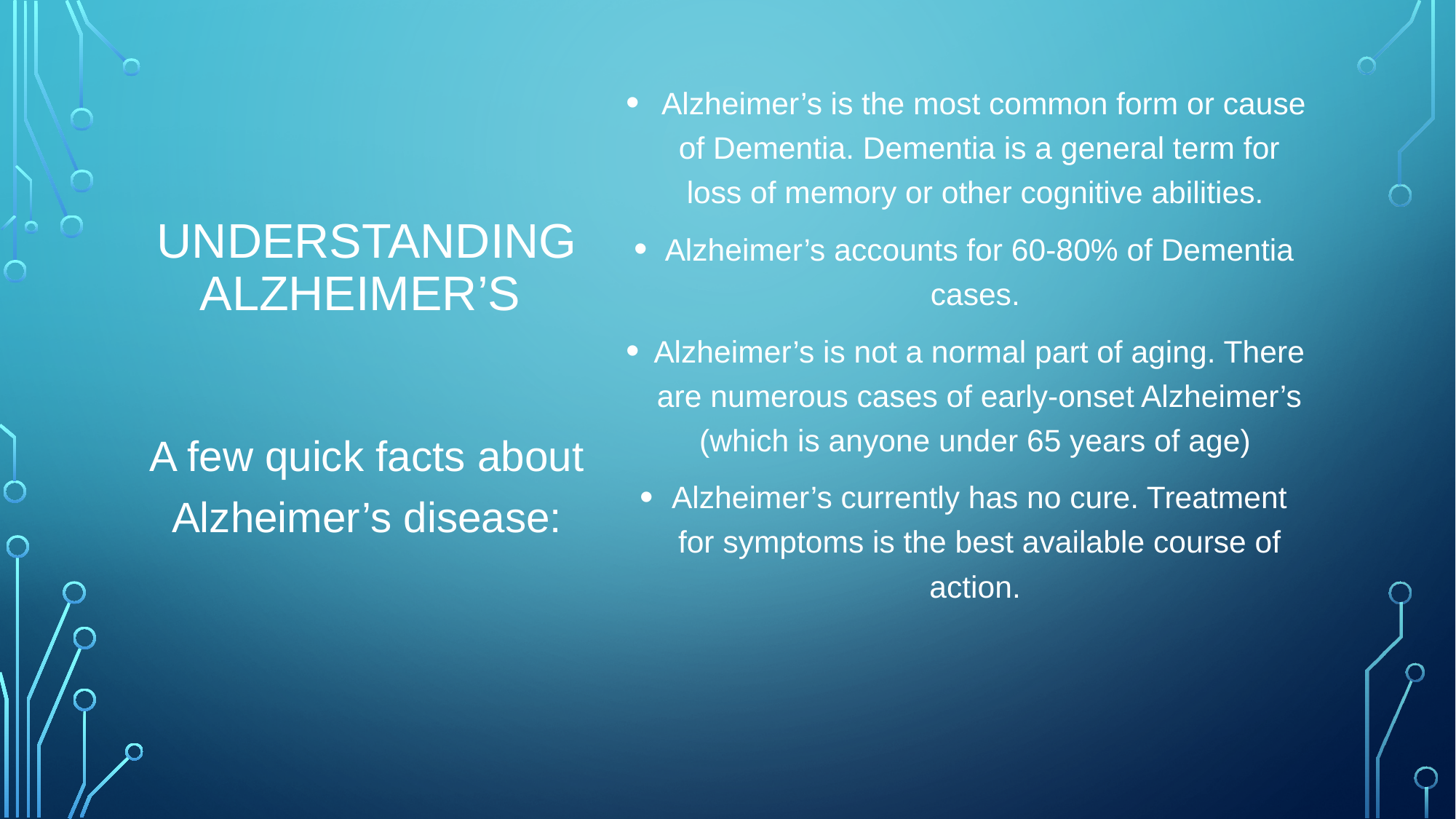

Alzheimer’s is the most common form or cause of Dementia. Dementia is a general term for loss of memory or other cognitive abilities.
Alzheimer’s accounts for 60-80% of Dementia cases.
Alzheimer’s is not a normal part of aging. There are numerous cases of early-onset Alzheimer’s (which is anyone under 65 years of age)
Alzheimer’s currently has no cure. Treatment for symptoms is the best available course of action.
# Understanding Alzheimer’s
A few quick facts about Alzheimer’s disease: